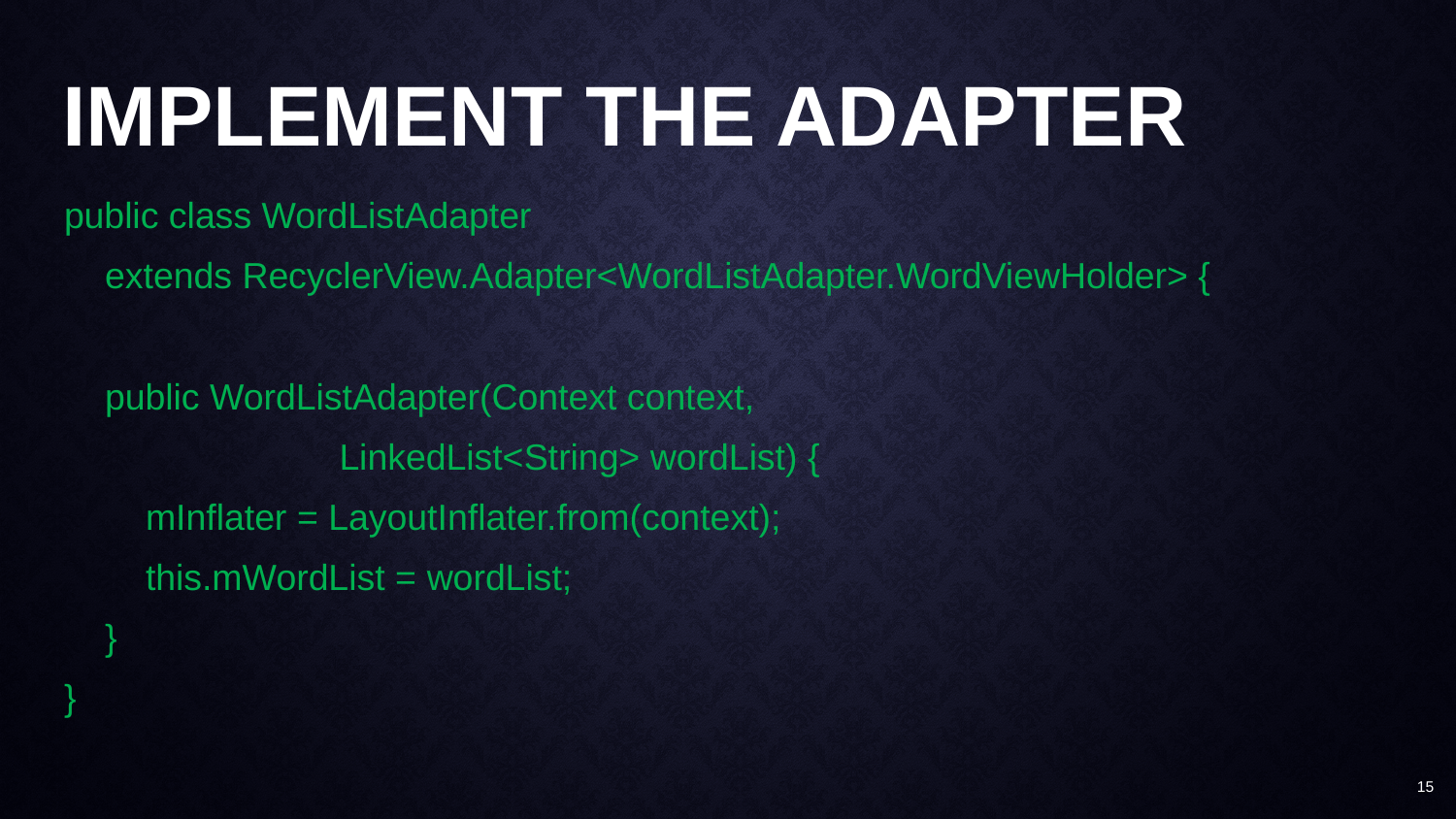

# Implement the adapter
public class WordListAdapter
    extends RecyclerView.Adapter<WordListAdapter.WordViewHolder> {

    public WordListAdapter(Context context,
                           LinkedList<String> wordList) {
        mInflater = LayoutInflater.from(context);
        this.mWordList = wordList;
    }
}
15